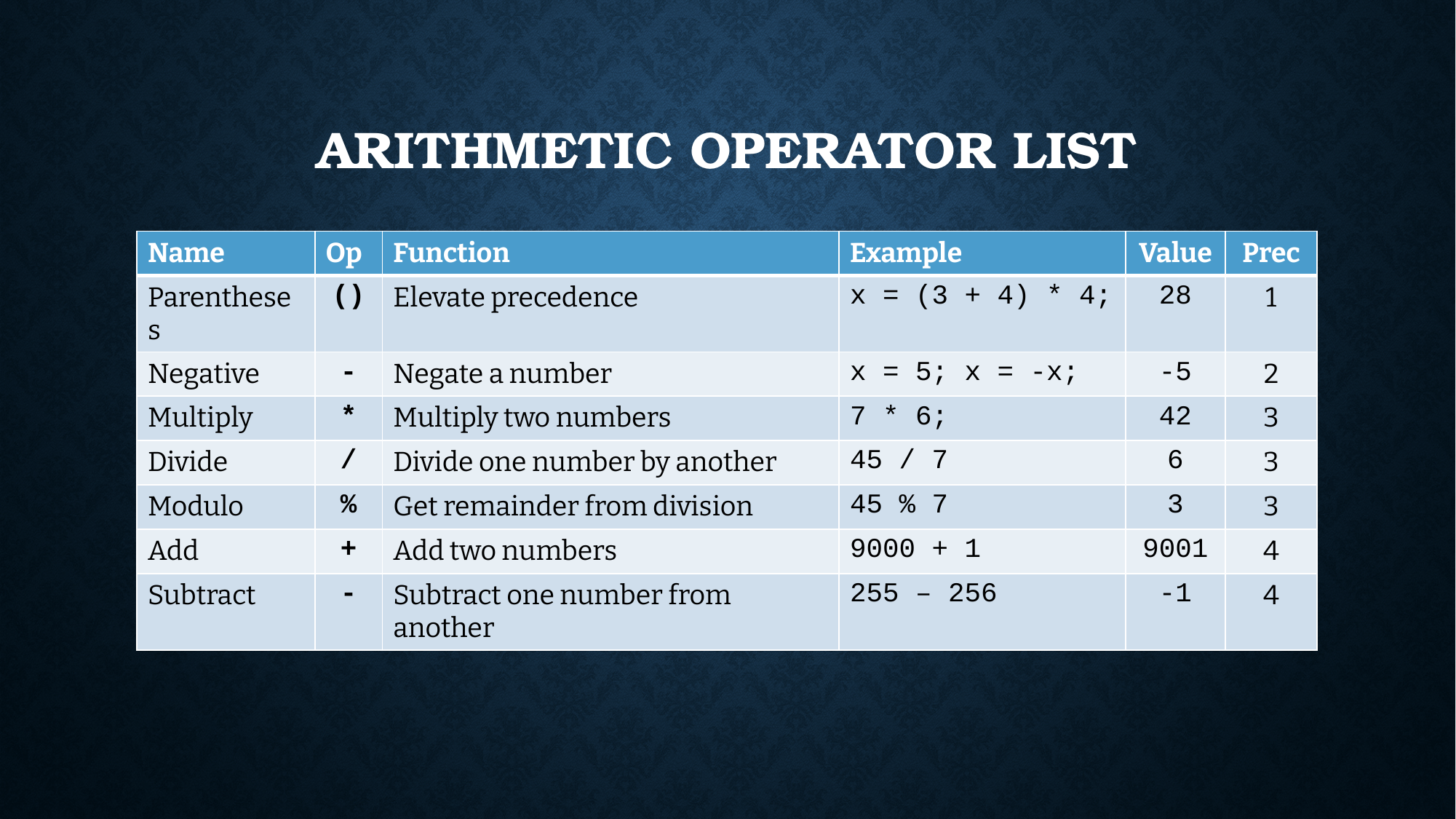

# Arithmetic Operator List
| Name | Op | Function | Example | Value | Prec |
| --- | --- | --- | --- | --- | --- |
| Parentheses | () | Elevate precedence | x = (3 + 4) \* 4; | 28 | 1 |
| Negative | - | Negate a number | x = 5; x = -x; | -5 | 2 |
| Multiply | \* | Multiply two numbers | 7 \* 6; | 42 | 3 |
| Divide | / | Divide one number by another | 45 / 7 | 6 | 3 |
| Modulo | % | Get remainder from division | 45 % 7 | 3 | 3 |
| Add | + | Add two numbers | 9000 + 1 | 9001 | 4 |
| Subtract | - | Subtract one number from another | 255 – 256 | -1 | 4 |